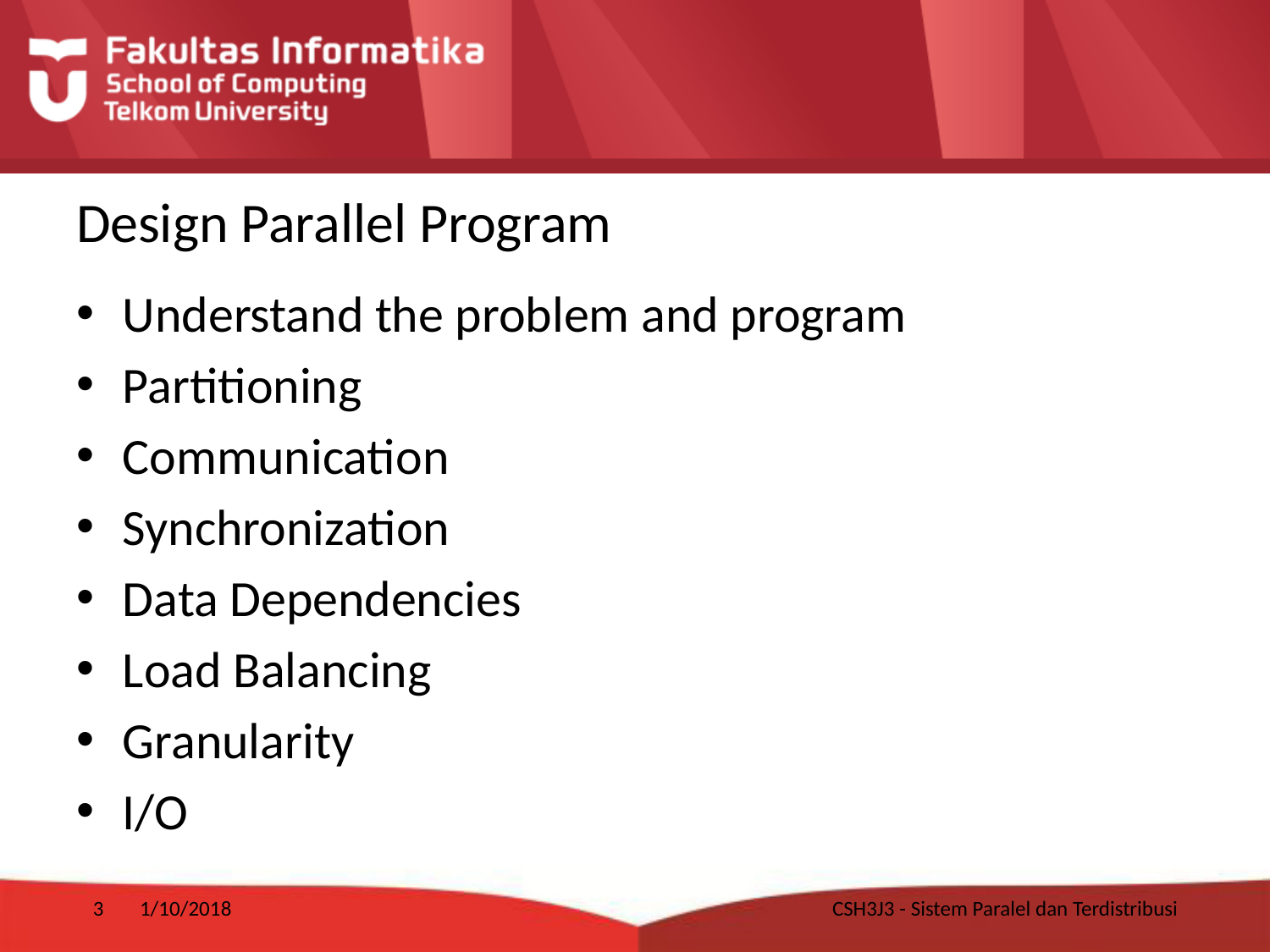

# Design Parallel Program
Understand the problem and program
Partitioning
Communication
Synchronization
Data Dependencies
Load Balancing
Granularity
I/O

3
1/10/2018
CSH3J3 - Sistem Paralel dan Terdistribusi